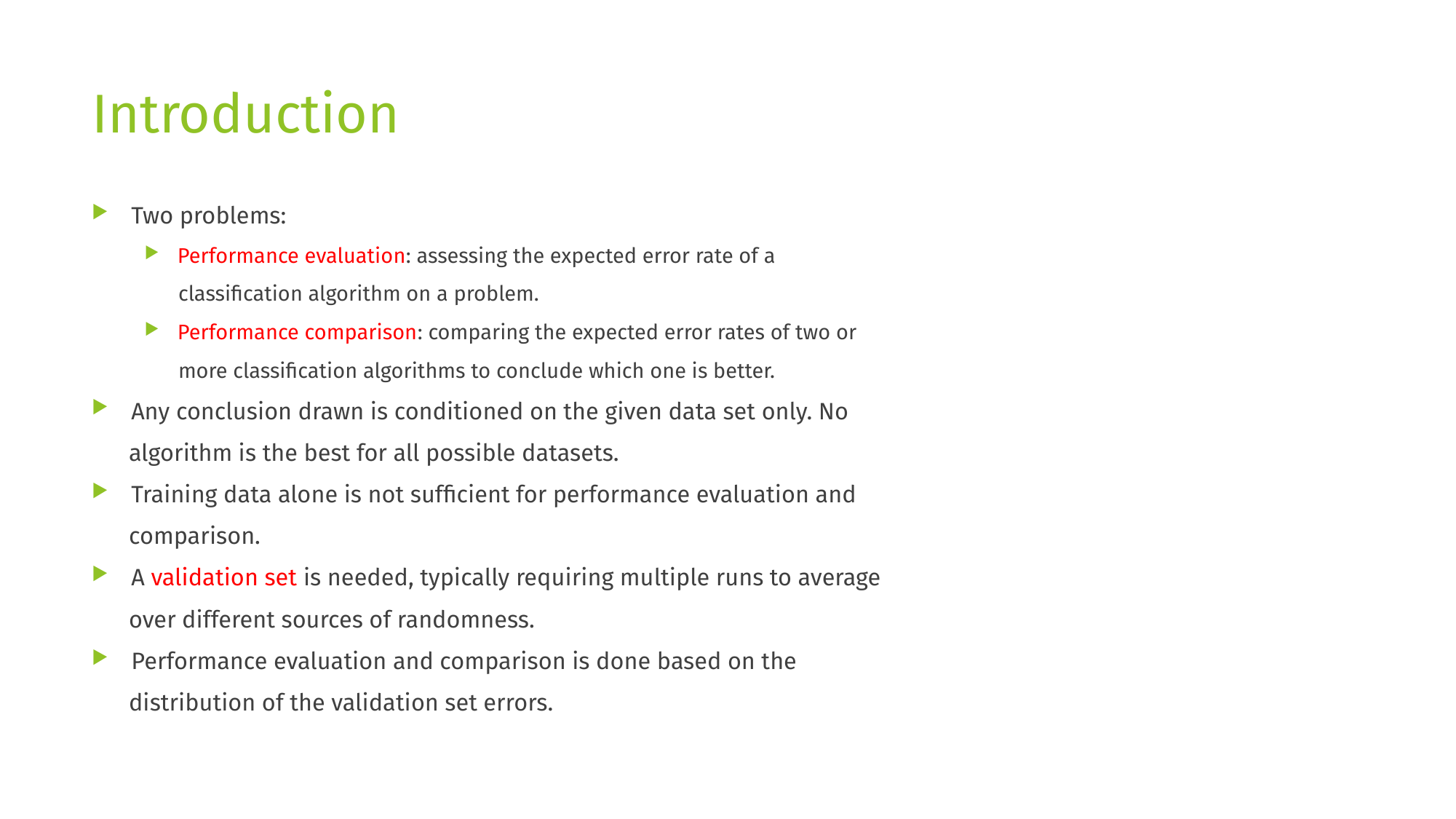

# Introduction
Two problems:
Performance evaluation: assessing the expected error rate of a
      classification algorithm on a problem.
Performance comparison: comparing the expected error rates of two or
      more classification algorithms to conclude which one is better.
Any conclusion drawn is conditioned on the given data set only. No
      algorithm is the best for all possible datasets.
Training data alone is not sufficient for performance evaluation and
      comparison.
A validation set is needed, typically requiring multiple runs to average
      over different sources of randomness.
Performance evaluation and comparison is done based on the
      distribution of the validation set errors.